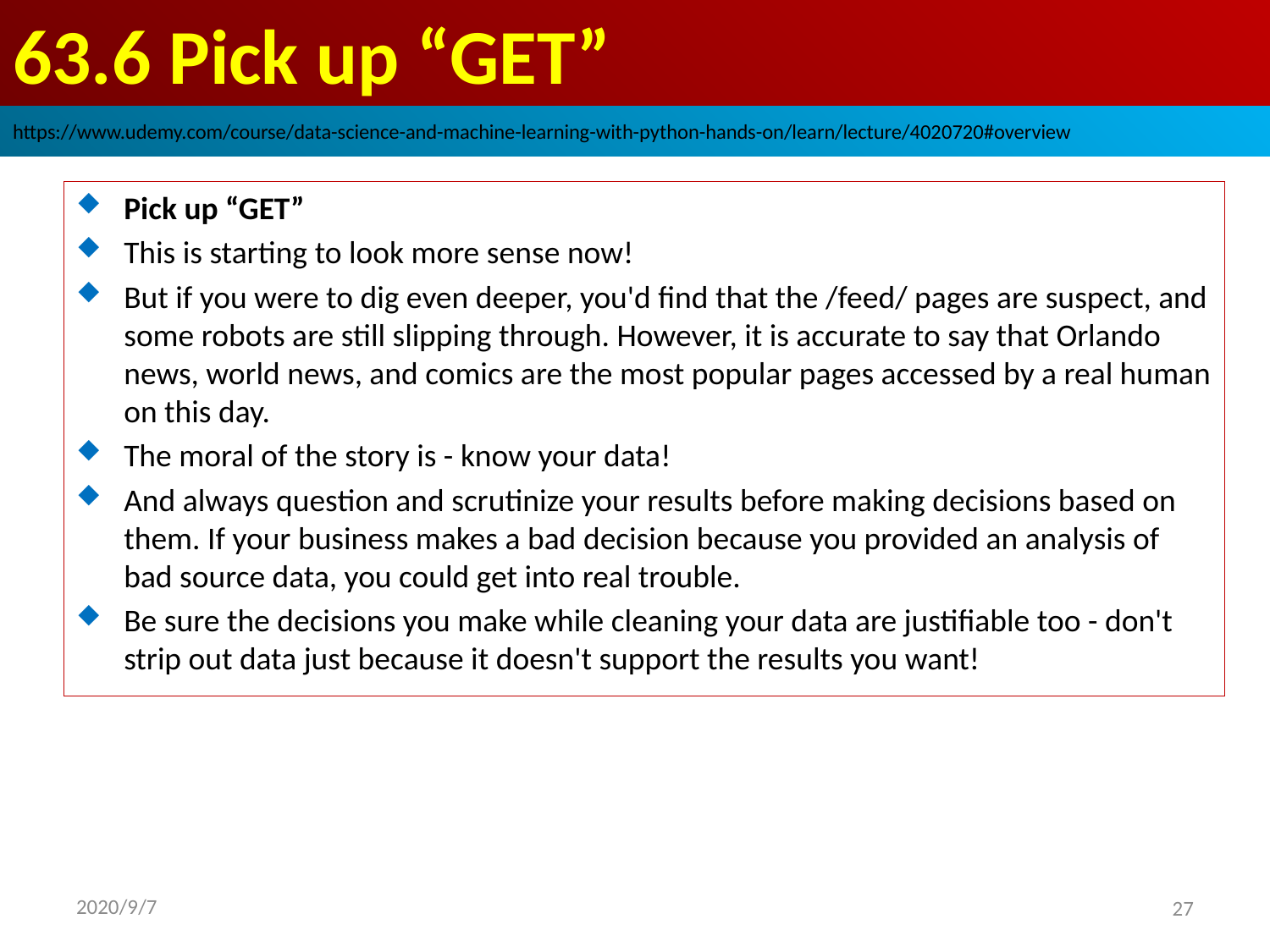

# 63.6 Pick up “GET”
https://www.udemy.com/course/data-science-and-machine-learning-with-python-hands-on/learn/lecture/4020720#overview
Pick up “GET”
This is starting to look more sense now!
But if you were to dig even deeper, you'd find that the /feed/ pages are suspect, and some robots are still slipping through. However, it is accurate to say that Orlando news, world news, and comics are the most popular pages accessed by a real human on this day.
The moral of the story is - know your data!
And always question and scrutinize your results before making decisions based on them. If your business makes a bad decision because you provided an analysis of bad source data, you could get into real trouble.
Be sure the decisions you make while cleaning your data are justifiable too - don't strip out data just because it doesn't support the results you want!

2020/9/7
27